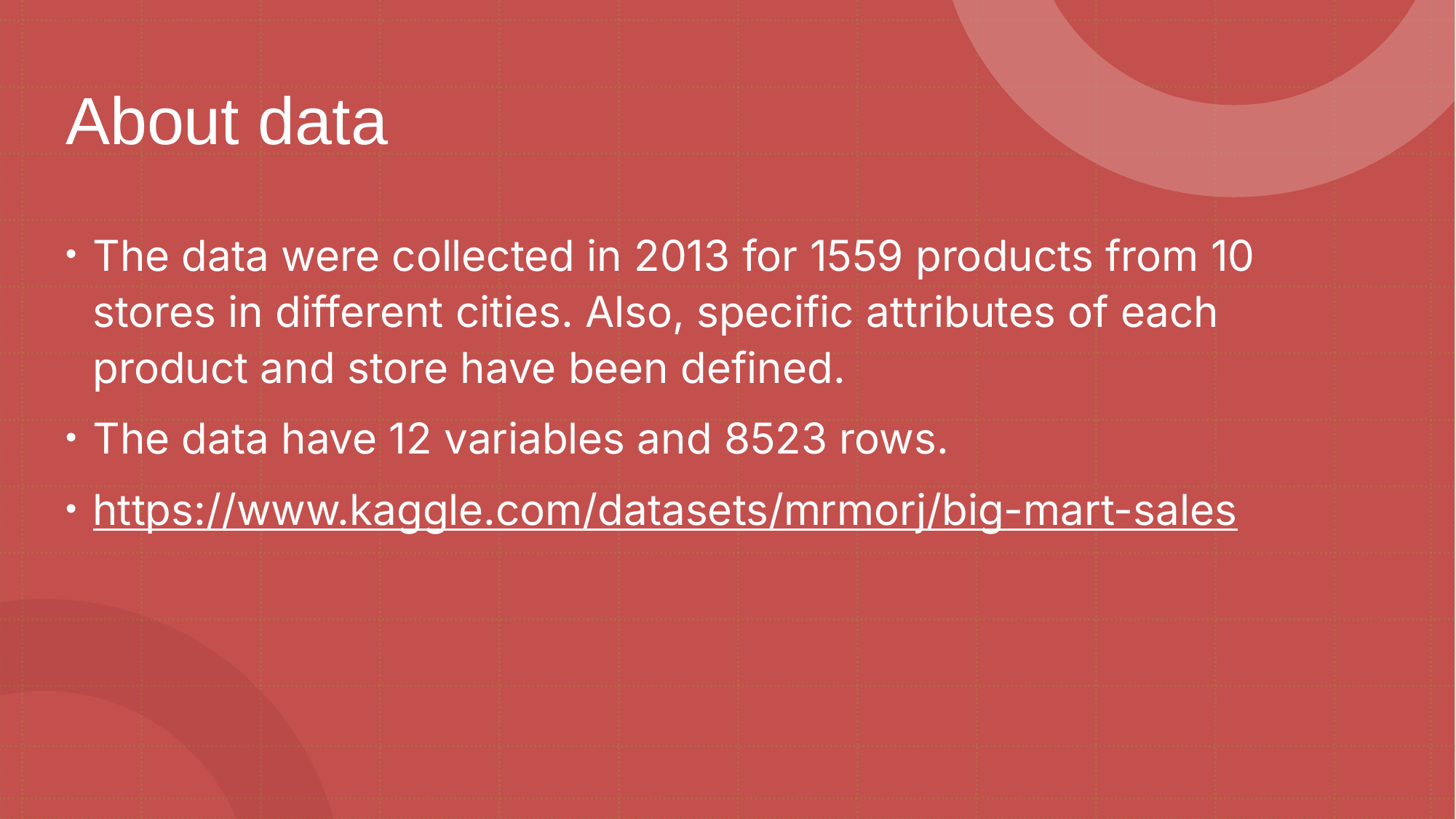

# About data
The data were collected in 2013 for 1559 products from 10 stores in different cities. Also, specific attributes of each product and store have been defined.
The data have 12 variables and 8523 rows.
https://www.kaggle.com/datasets/mrmorj/big-mart-sales